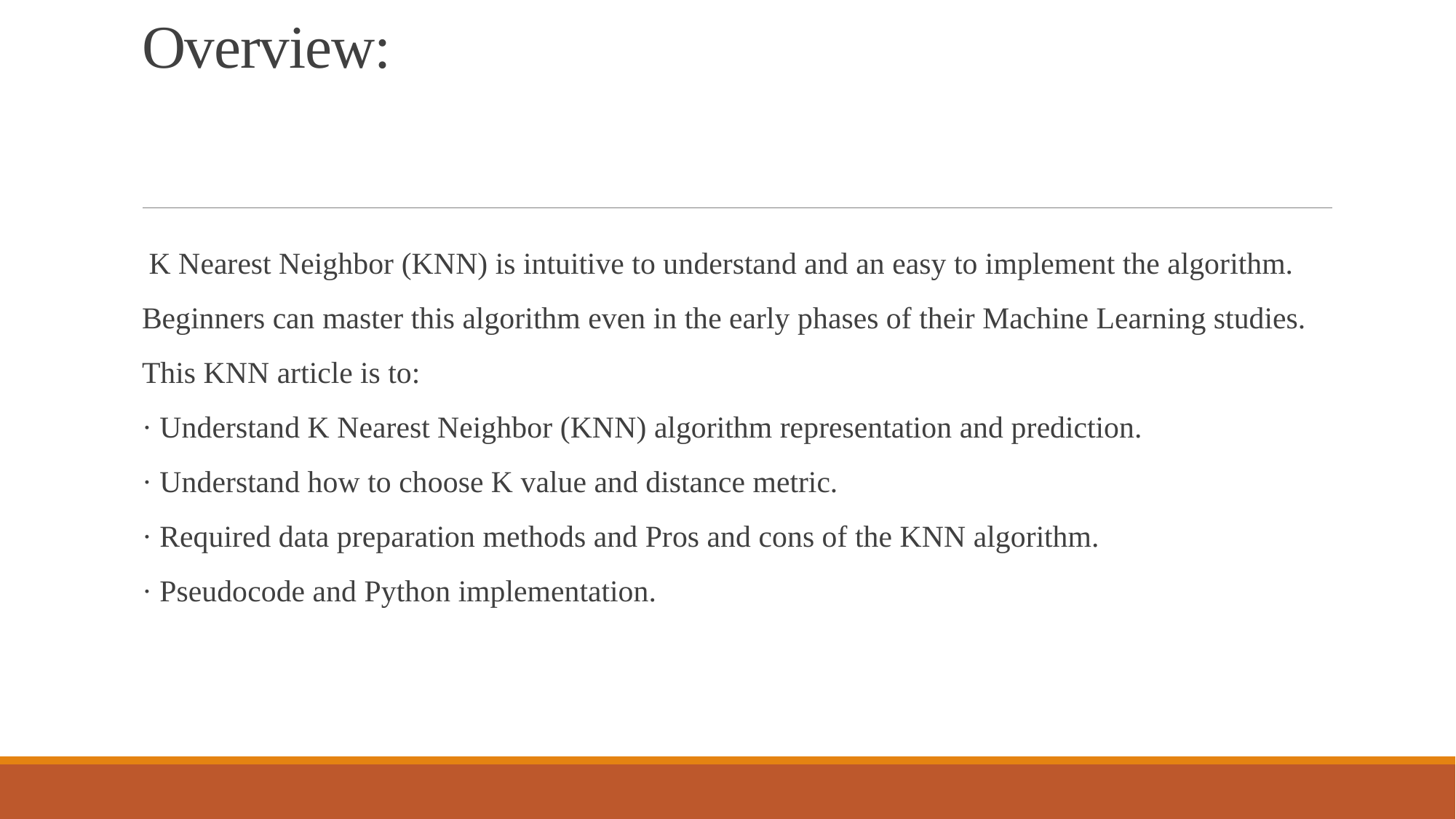

# Overview:
 K Nearest Neighbor (KNN) is intuitive to understand and an easy to implement the algorithm. Beginners can master this algorithm even in the early phases of their Machine Learning studies.
This KNN article is to:
· Understand K Nearest Neighbor (KNN) algorithm representation and prediction.
· Understand how to choose K value and distance metric.
· Required data preparation methods and Pros and cons of the KNN algorithm.
· Pseudocode and Python implementation.